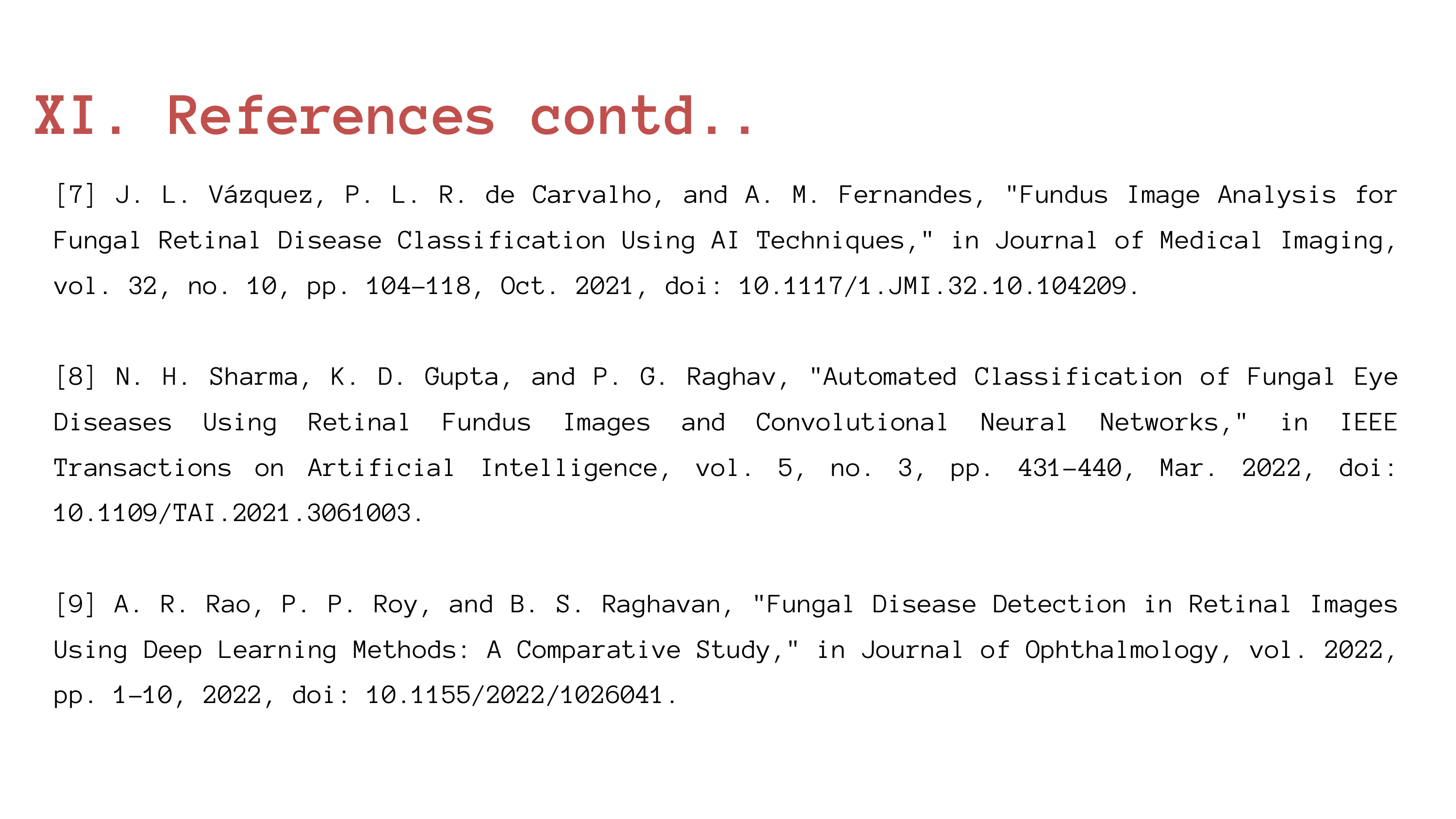

XI. References contd..

[7] J. L. Vázquez, P. L. R. de Carvalho, and A. M. Fernandes, "Fundus Image Analysis for Fungal Retinal Disease Classification Using AI Techniques," in Journal of Medical Imaging, vol. 32, no. 10, pp. 104-118, Oct. 2021, doi: 10.1117/1.JMI.32.10.104209.

[8] N. H. Sharma, K. D. Gupta, and P. G. Raghav, "Automated Classification of Fungal Eye Diseases Using Retinal Fundus Images and Convolutional Neural Networks," in IEEE Transactions on Artificial Intelligence, vol. 5, no. 3, pp. 431-440, Mar. 2022, doi: 10.1109/TAI.2021.3061003.

[9] A. R. Rao, P. P. Roy, and B. S. Raghavan, "Fungal Disease Detection in Retinal Images Using Deep Learning Methods: A Comparative Study," in Journal of Ophthalmology, vol. 2022, pp. 1-10, 2022, doi: 10.1155/2022/1026041.